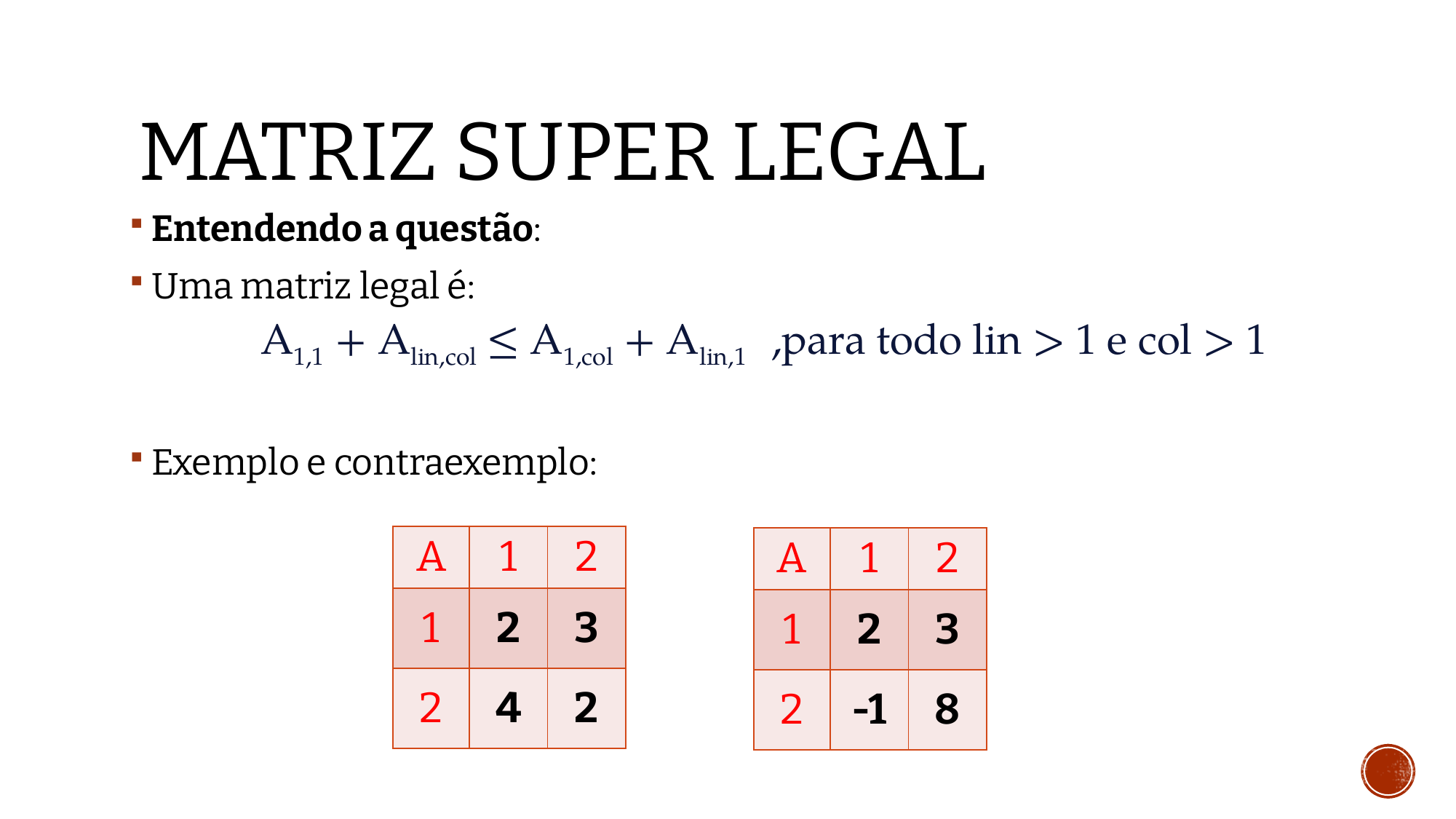

# Matriz super legal
Entendendo a questão:
Uma matriz legal é:
A1,1 + Alin,col ≤ A1,col + Alin,1    ,para todo lin > 1 e col > 1

Exemplo e contraexemplo:
| A | 1 | 2 |
| --- | --- | --- |
| 1 | 2 | 3 |
| 2 | 4 | 2 |
| A | 1 | 2 |
| --- | --- | --- |
| 1 | 2 | 3 |
| 2 | -1 | 8 |